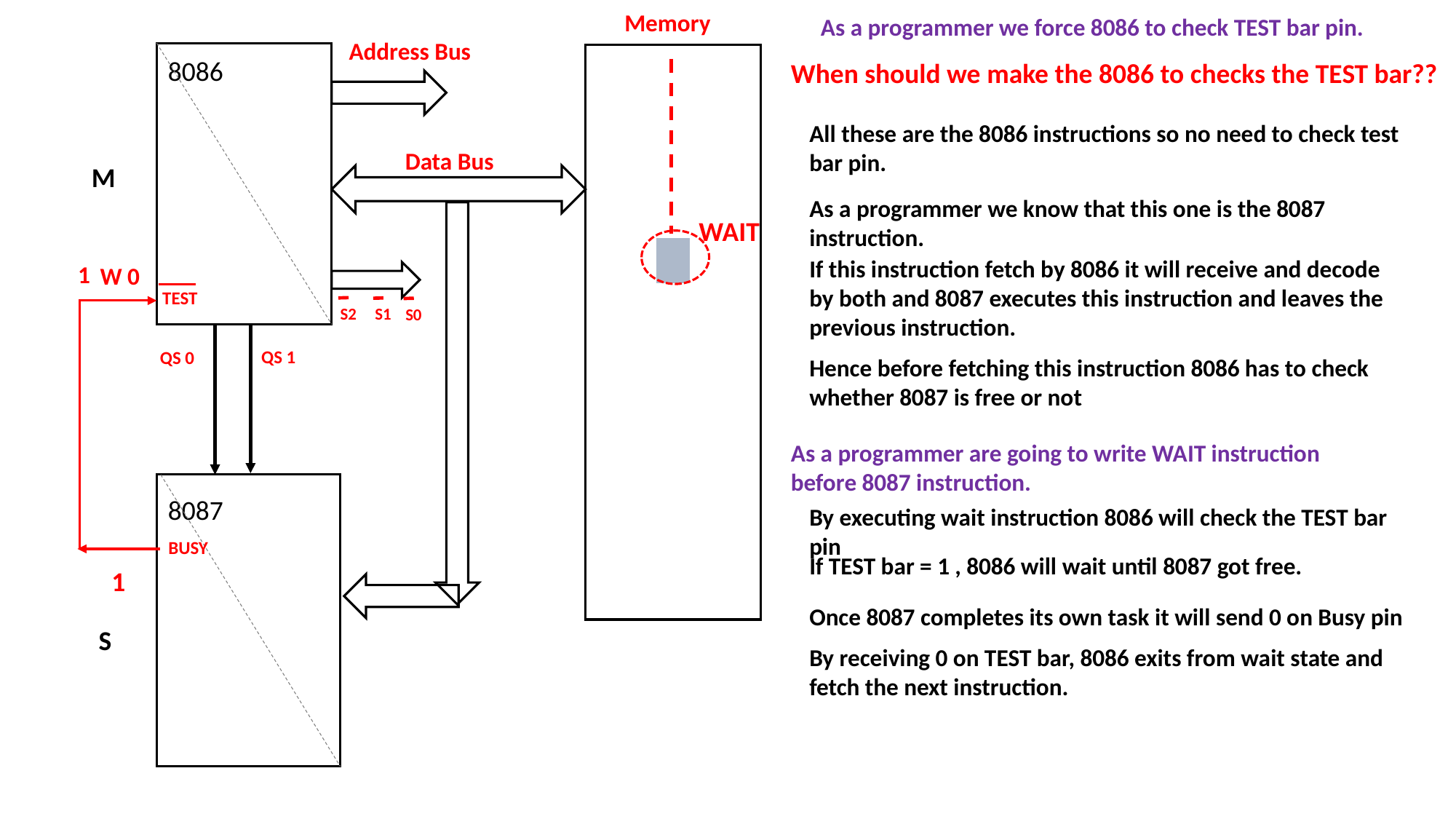

Memory
As a programmer we force 8086 to check TEST bar pin.
Address Bus

8086
When should we make the 8086 to checks the TEST bar??
|  |
| --- |
|  |
|  |
|  |
|  |
|  |
|  |
|  |
|  |
|  |
|  |
|  |
|  |
|  |
|  |
|  |
|  |
|  |
|  |
|  |

|  |
| --- |
|  |
|  |
|  |
|  |
|  |
All these are the 8086 instructions so no need to check test bar pin.
Data Bus
M

As a programmer we know that this one is the 8087 instruction.
WAIT

If this instruction fetch by 8086 it will receive and decode by both and 8087 executes this instruction and leaves the previous instruction.
1
0
W

   TEST
S2
S1
S0
QS 1
QS 0
Hence before fetching this instruction 8086 has to check whether 8087 is free or not

As a programmer are going to write WAIT instruction before 8087 instruction.

8087
By executing wait instruction 8086 will check the TEST bar pin
|  |
| --- |
|  |
|  |
|  |
|  |
|  |
   BUSY
If TEST bar = 1 , 8086 will wait until 8087 got free.
1

Once 8087 completes its own task it will send 0 on Busy pin
S
By receiving 0 on TEST bar, 8086 exits from wait state and fetch the next instruction.